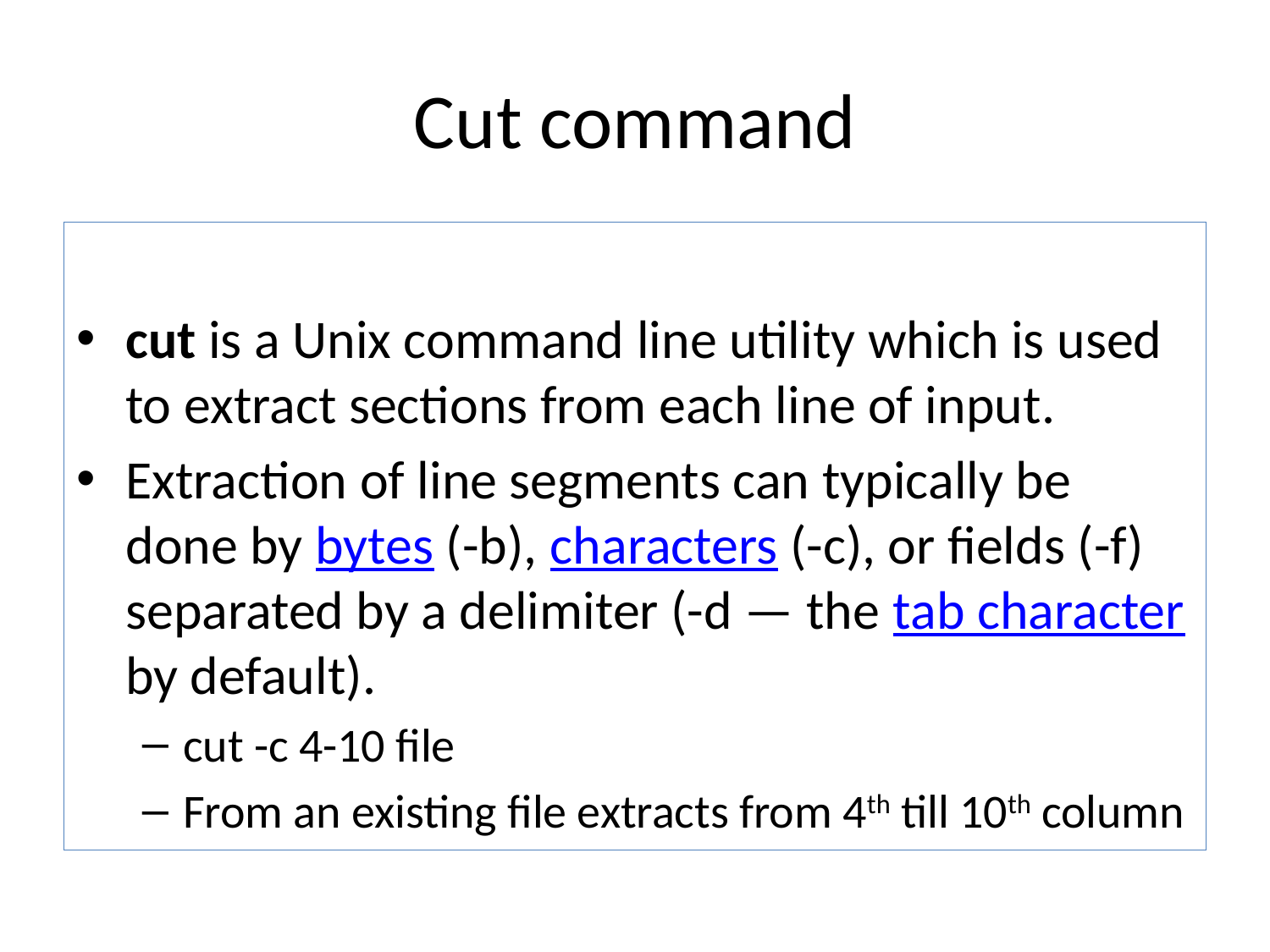

# Cut command

cut is a Unix command line utility which is used to extract sections from each line of input.
Extraction of line segments can typically be done by bytes (-b), characters (-c), or fields (-f) separated by a delimiter (-d — the tab character by default).
cut -c 4-10 file
From an existing file extracts from 4th till 10th column